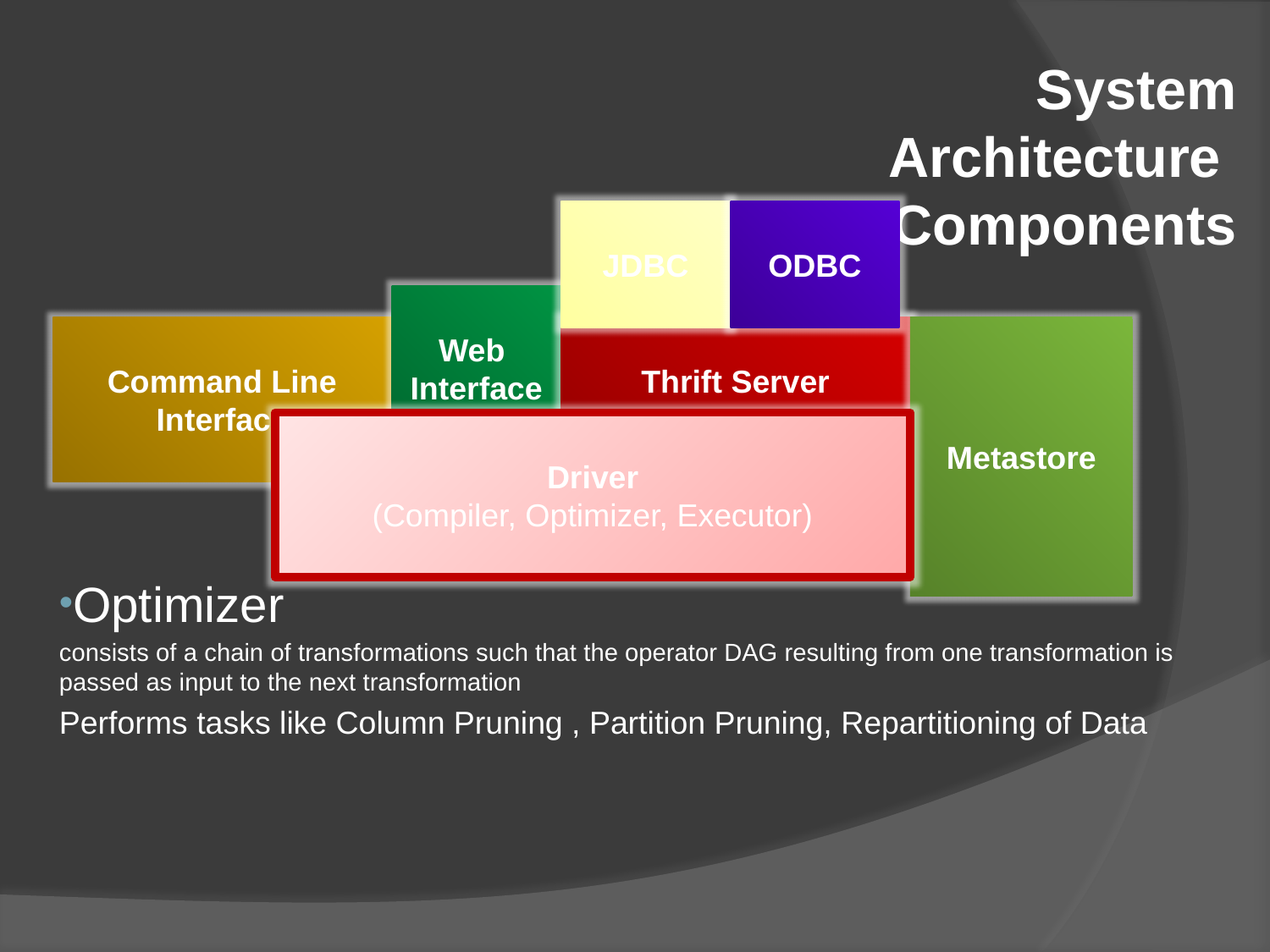

# System Architecture and Components

JDBC

ODBC

Web
Interface

Command Line Interface

Thrift Server

Metastore

Driver
(Compiler, Optimizer, Executor)

Optimizer
consists of a chain of transformations such that the operator DAG resulting from one transformation is passed as input to the next transformation
Performs tasks like Column Pruning , Partition Pruning, Repartitioning of Data